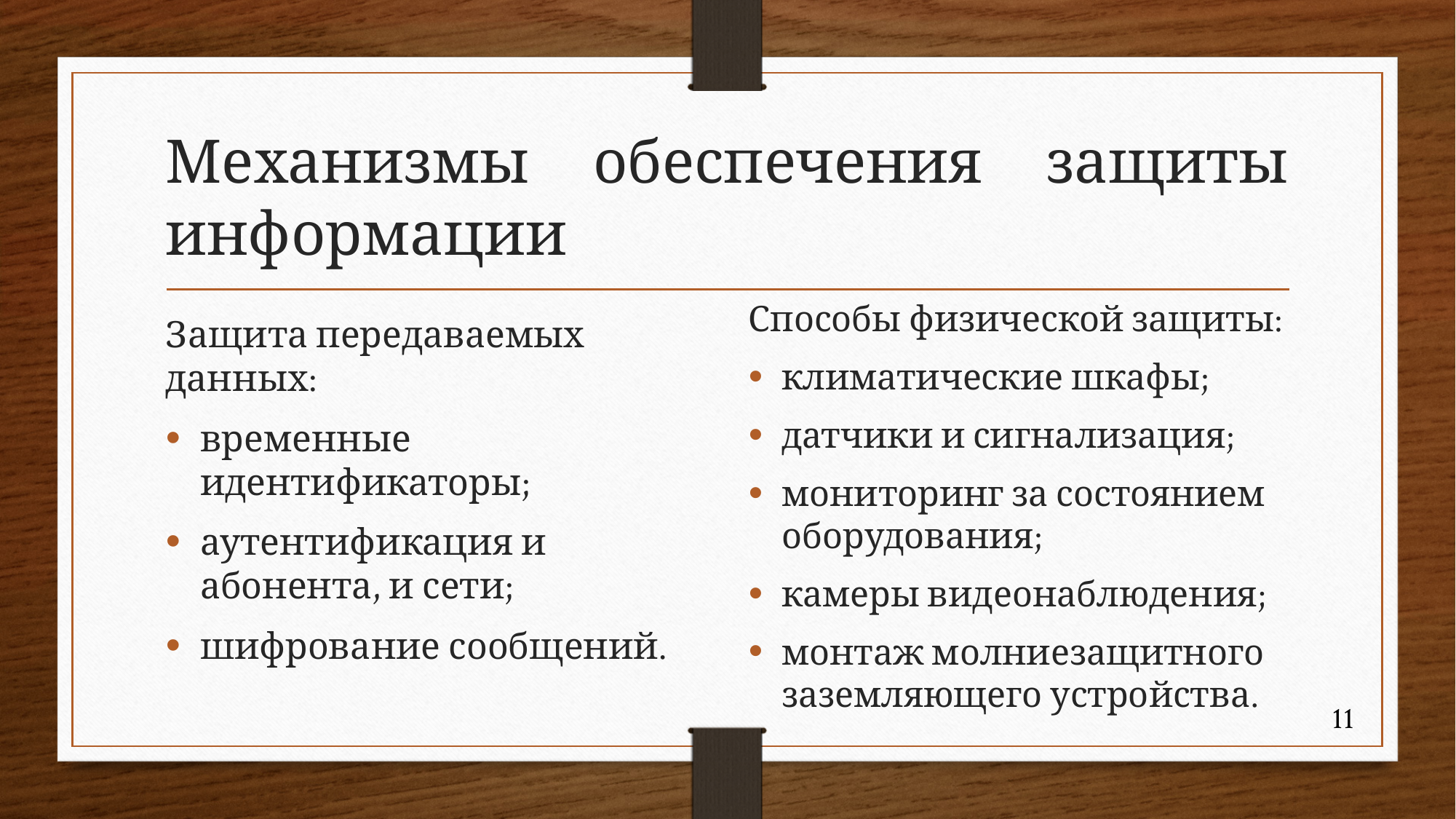

# Механизмы обеспечения защиты информации
Способы физической защиты:
климатические шкафы;
датчики и сигнализация;
мониторинг за состоянием оборудования;
камеры видеонаблюдения;
монтаж молниезащитного заземляющего устройства.
Защита передаваемых данных:
временные идентификаторы;
аутентификация и абонента, и сети;
шифрование сообщений.
11